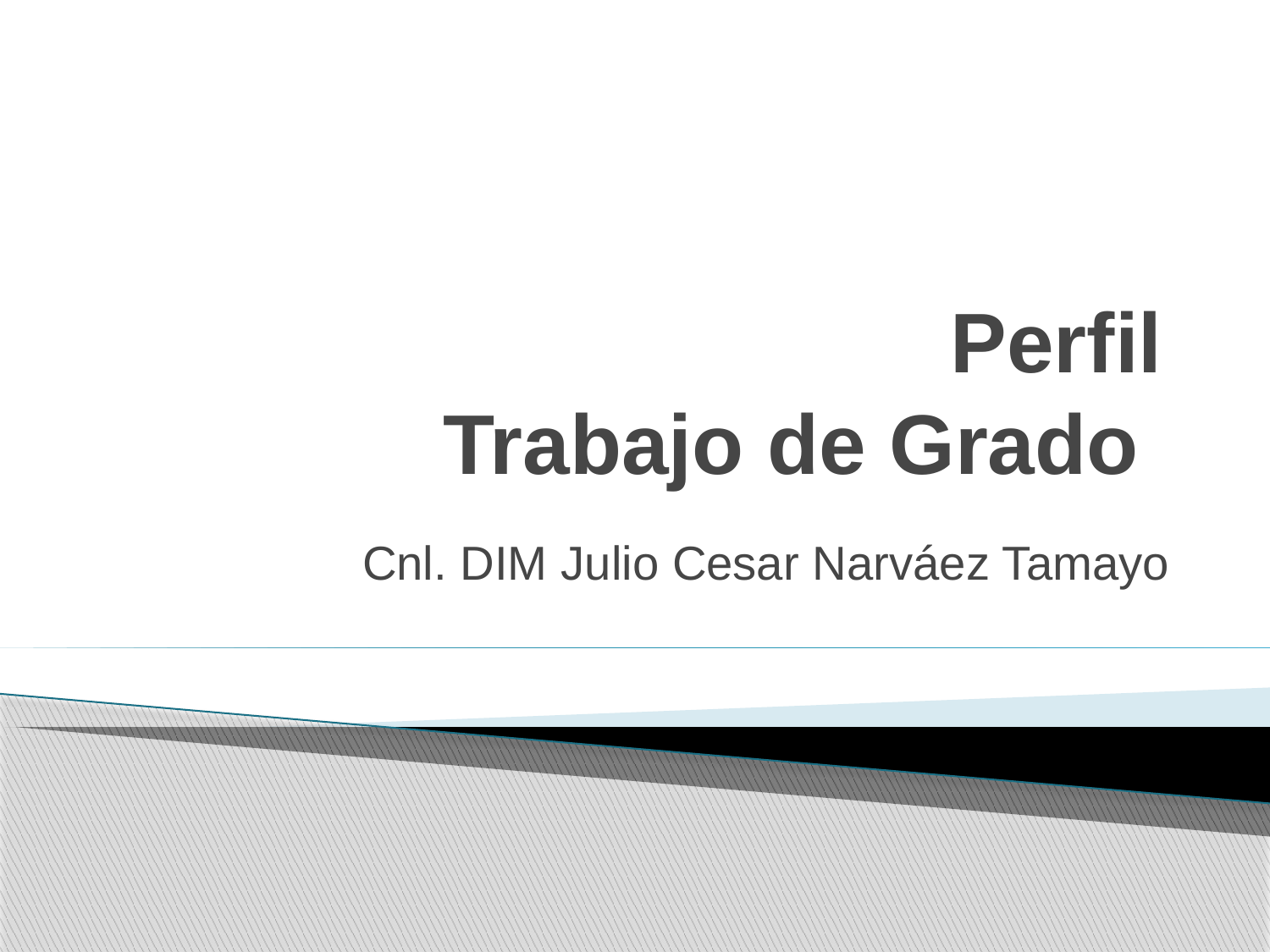

# Perfil Trabajo de Grado
Cnl. DIM Julio Cesar Narváez Tamayo